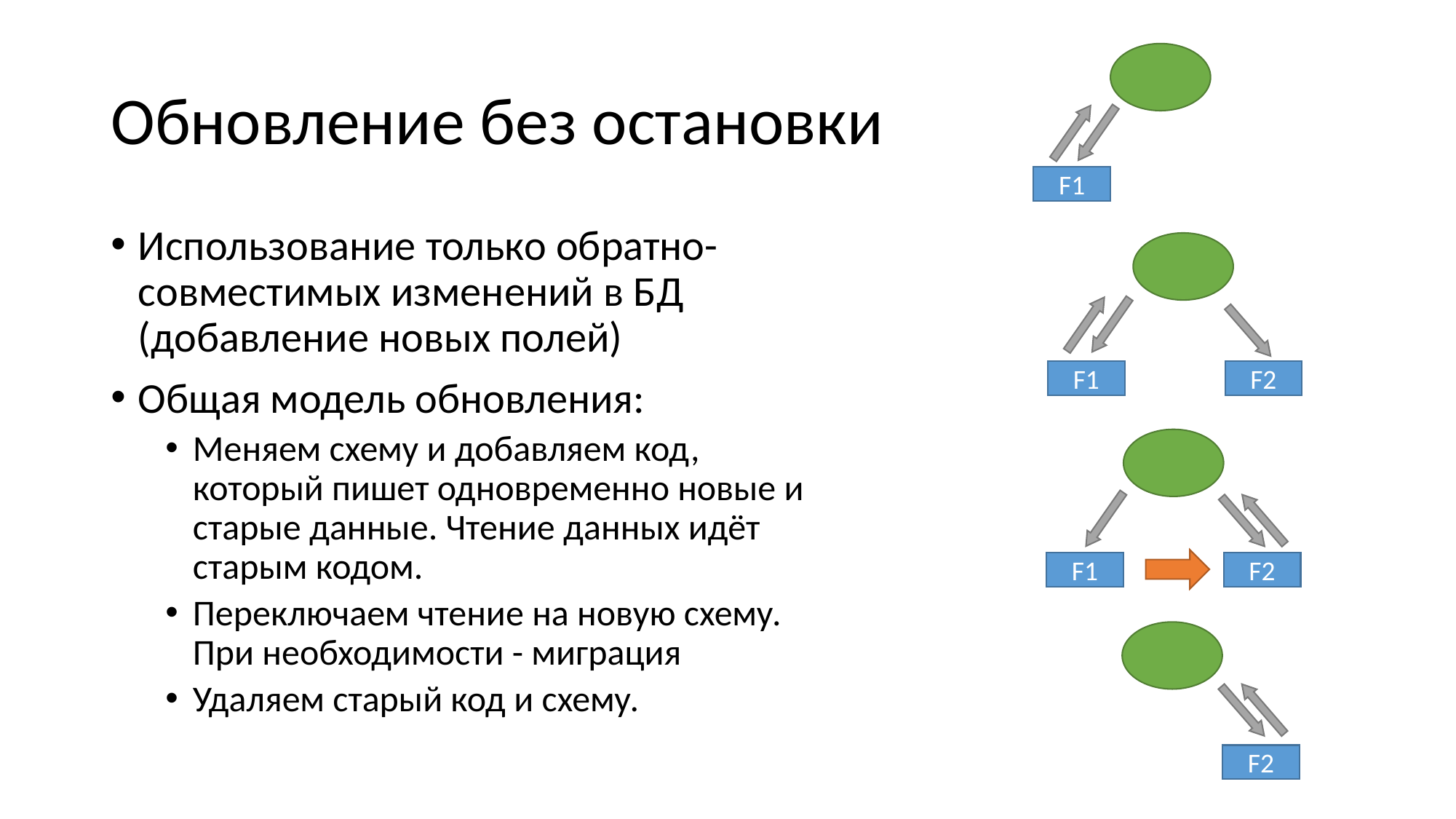

# Обновление без остановки

F1
Использование только обратно-совместимых изменений в БД (добавление новых полей)
Общая модель обновления:
Меняем схему и добавляем код, который пишет одновременно новые и старые данные. Чтение данных идёт старым кодом.
Переключаем чтение на новую схему. При необходимости - миграция
Удаляем старый код и схему.

F1
F2

F1
F2

F2